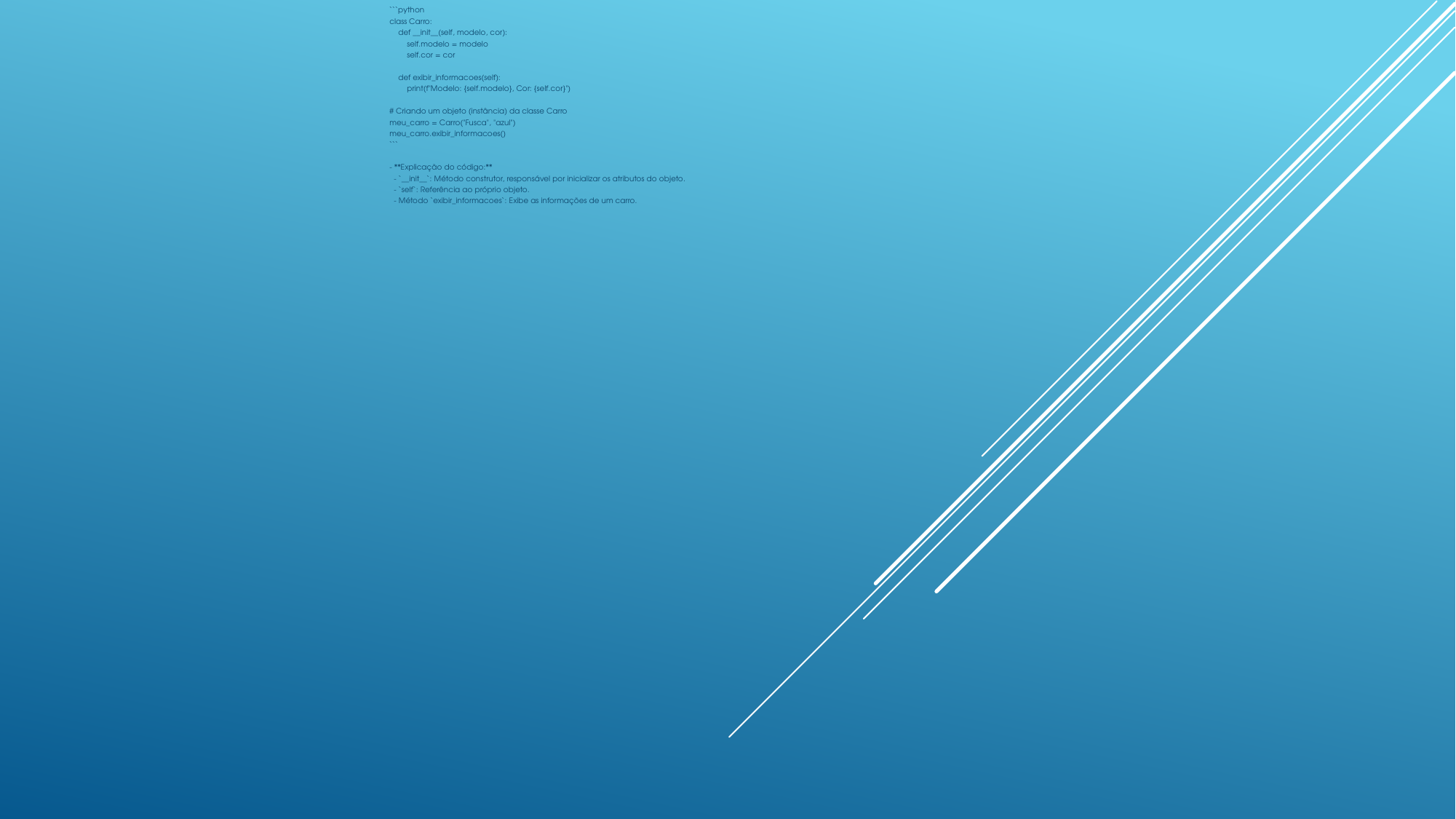

```python
class Carro:
    def __init__(self, modelo, cor):
        self.modelo = modelo
        self.cor = cor

    def exibir_informacoes(self):
        print(f"Modelo: {self.modelo}, Cor: {self.cor}")

# Criando um objeto (instância) da classe Carro
meu_carro = Carro("Fusca", "azul")
meu_carro.exibir_informacoes()
```

- **Explicação do código:**
  - `__init__`: Método construtor, responsável por inicializar os atributos do objeto.
  - `self`: Referência ao próprio objeto.
  - Método `exibir_informacoes`: Exibe as informações de um carro.